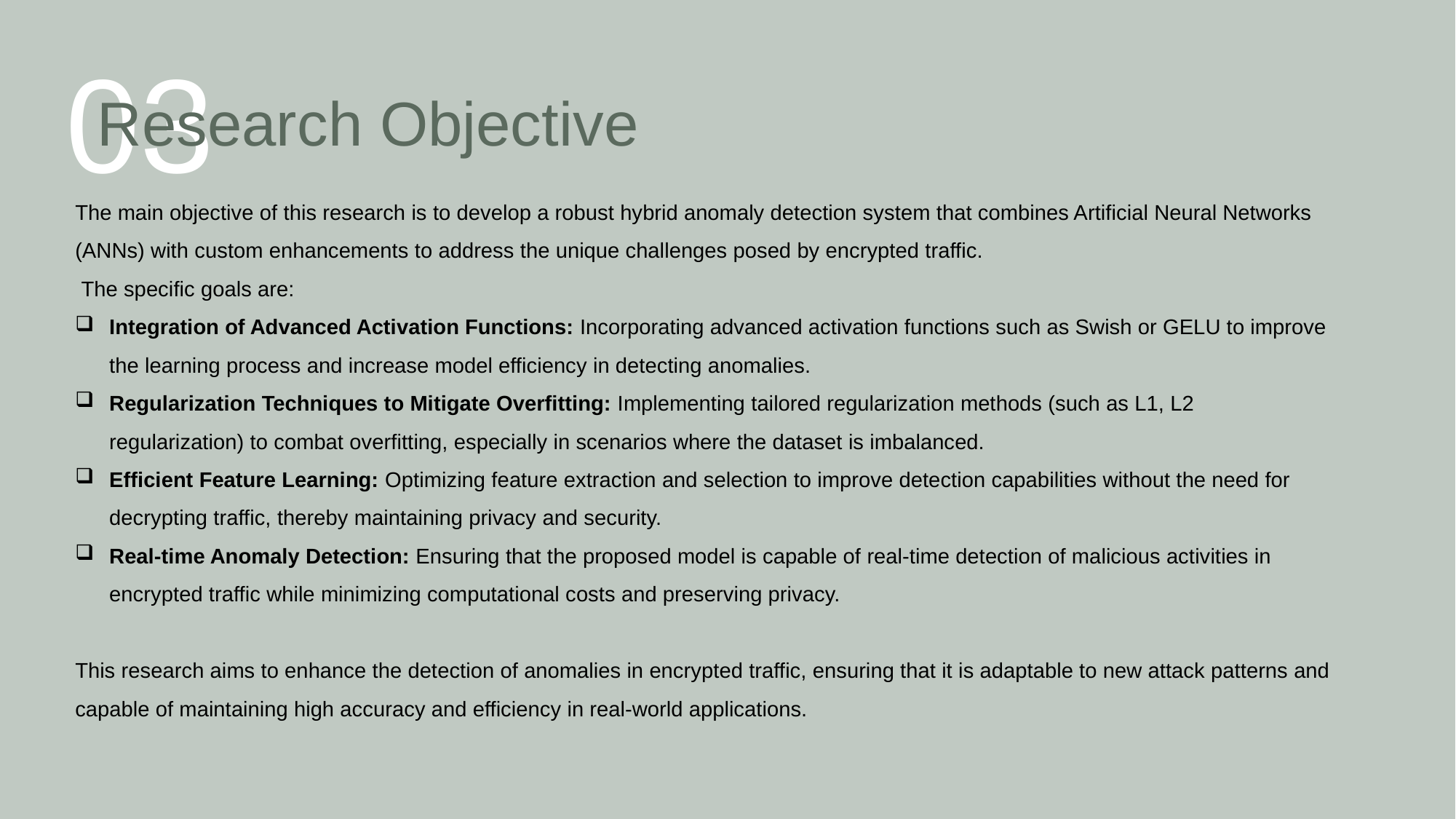

03
# Research Objective
The main objective of this research is to develop a robust hybrid anomaly detection system that combines Artificial Neural Networks (ANNs) with custom enhancements to address the unique challenges posed by encrypted traffic.
 The specific goals are:
Integration of Advanced Activation Functions: Incorporating advanced activation functions such as Swish or GELU to improve the learning process and increase model efficiency in detecting anomalies.
Regularization Techniques to Mitigate Overfitting: Implementing tailored regularization methods (such as L1, L2 regularization) to combat overfitting, especially in scenarios where the dataset is imbalanced.
Efficient Feature Learning: Optimizing feature extraction and selection to improve detection capabilities without the need for decrypting traffic, thereby maintaining privacy and security.
Real-time Anomaly Detection: Ensuring that the proposed model is capable of real-time detection of malicious activities in encrypted traffic while minimizing computational costs and preserving privacy.

This research aims to enhance the detection of anomalies in encrypted traffic, ensuring that it is adaptable to new attack patterns and capable of maintaining high accuracy and efficiency in real-world applications.